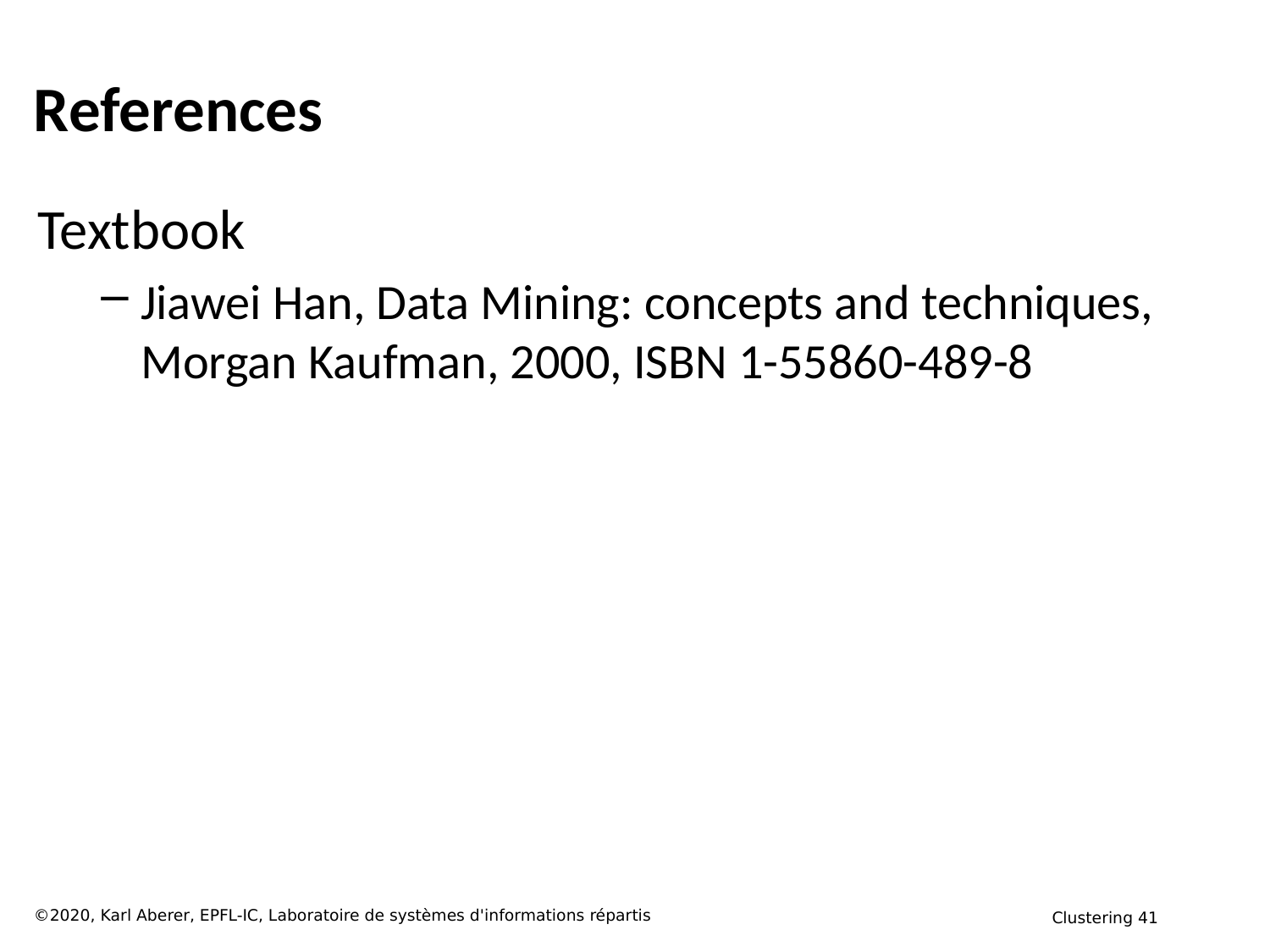

# References
Textbook
Jiawei Han, Data Mining: concepts and techniques, Morgan Kaufman, 2000, ISBN 1-55860-489-8

©2020, Karl Aberer, EPFL-IC, Laboratoire de systèmes d'informations répartis